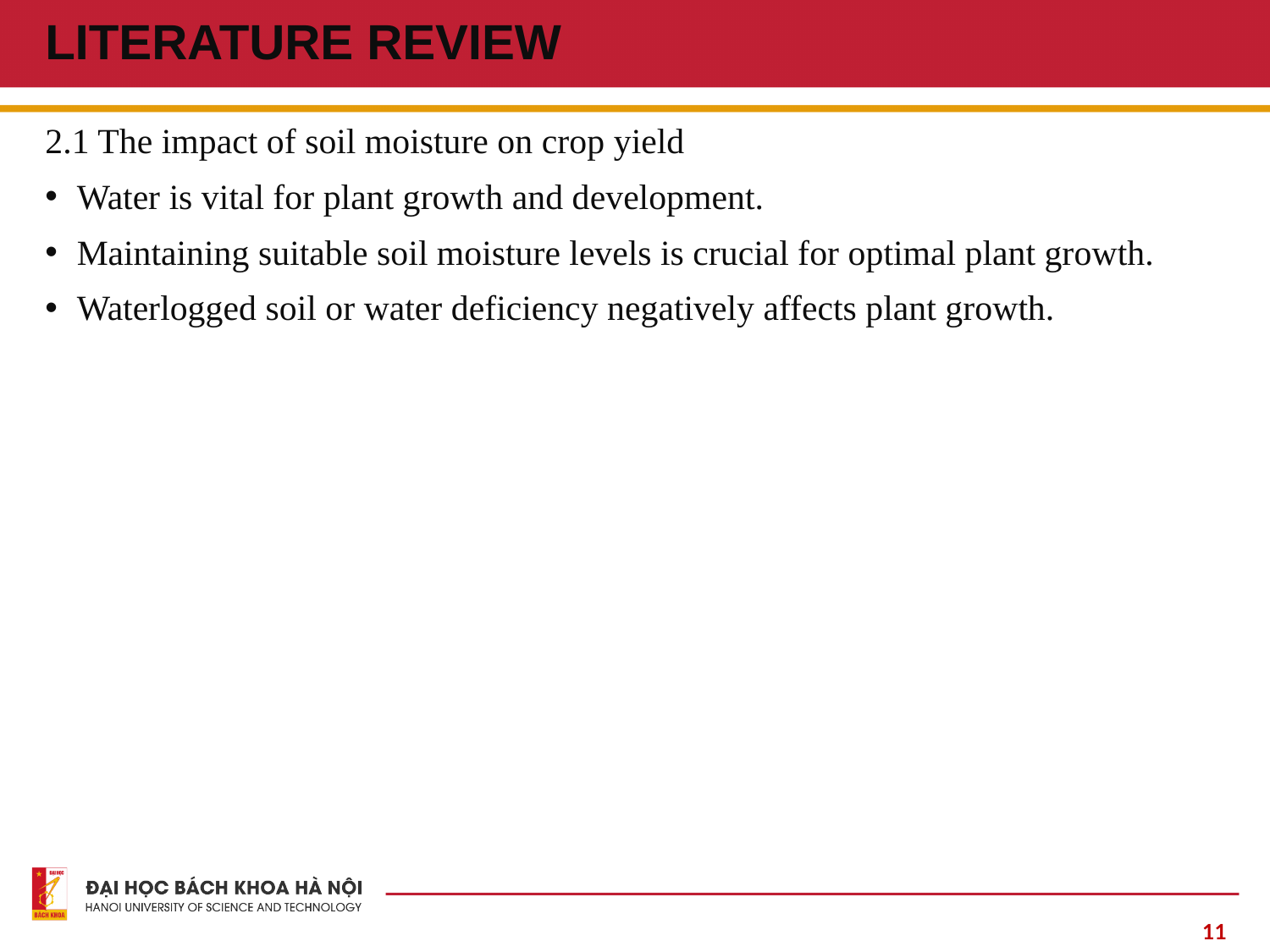

# LITERATURE REVIEW
2.1 The impact of soil moisture on crop yield
Water is vital for plant growth and development.
Maintaining suitable soil moisture levels is crucial for optimal plant growth.
Waterlogged soil or water deficiency negatively affects plant growth.

11